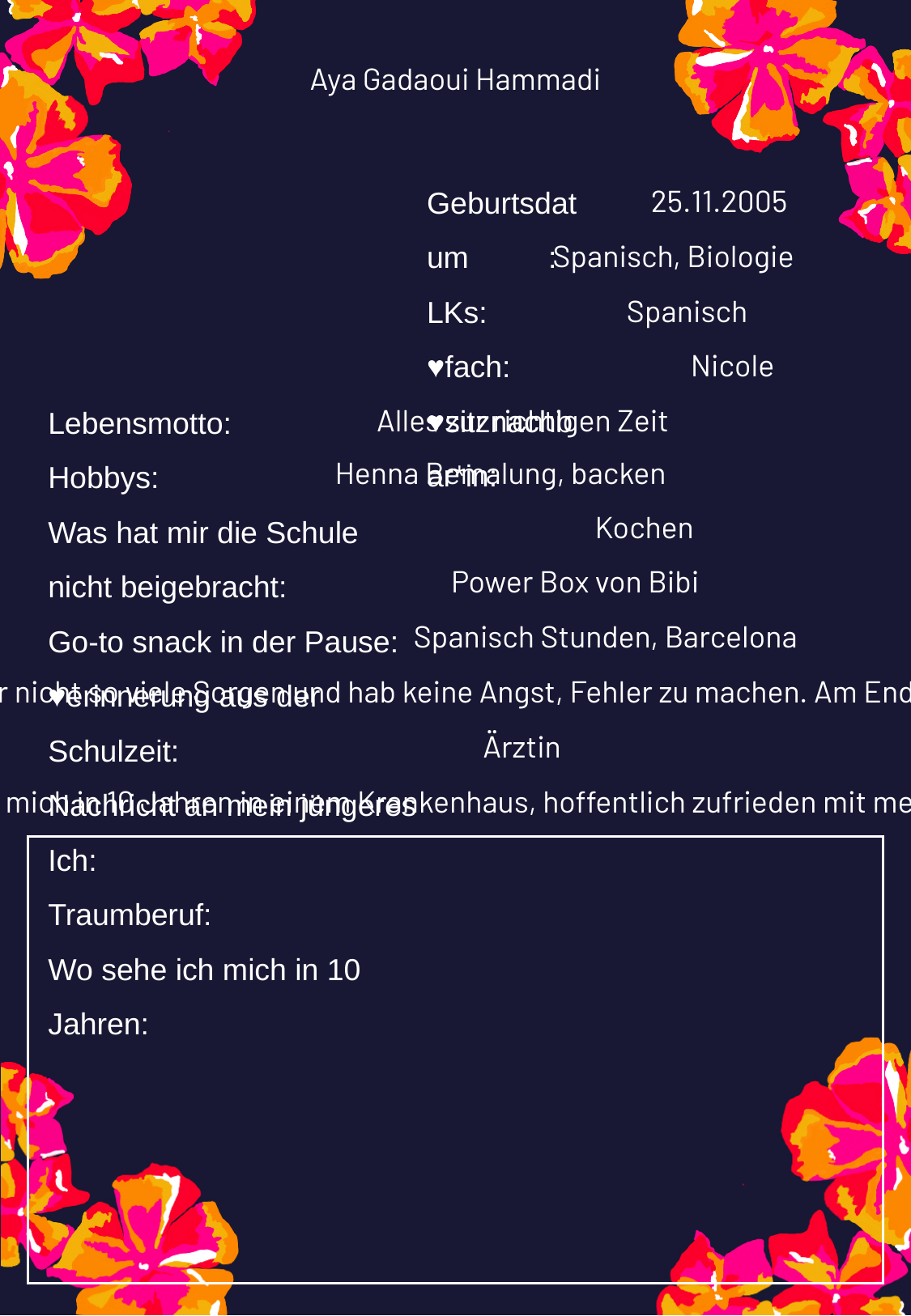

Aya Gadaoui Hammadi

25.11.2005

Spanisch, Biologie

Spanisch

Nicole

Alles zur richtigen Zeit

Henna Bemalung, backen

Kochen

Power Box von Bibi

Spanisch Stunden, Barcelona

Mach dir nicht so viele Sorgen und hab keine Angst, Fehler zu machen. Am Ende wird alles irgendwie klappen.

Ärztin

Ich sehe mich in 10 Jahren in einem Krankenhaus, hoffentlich zufrieden mit meinem Beruf und viel auf Reisen